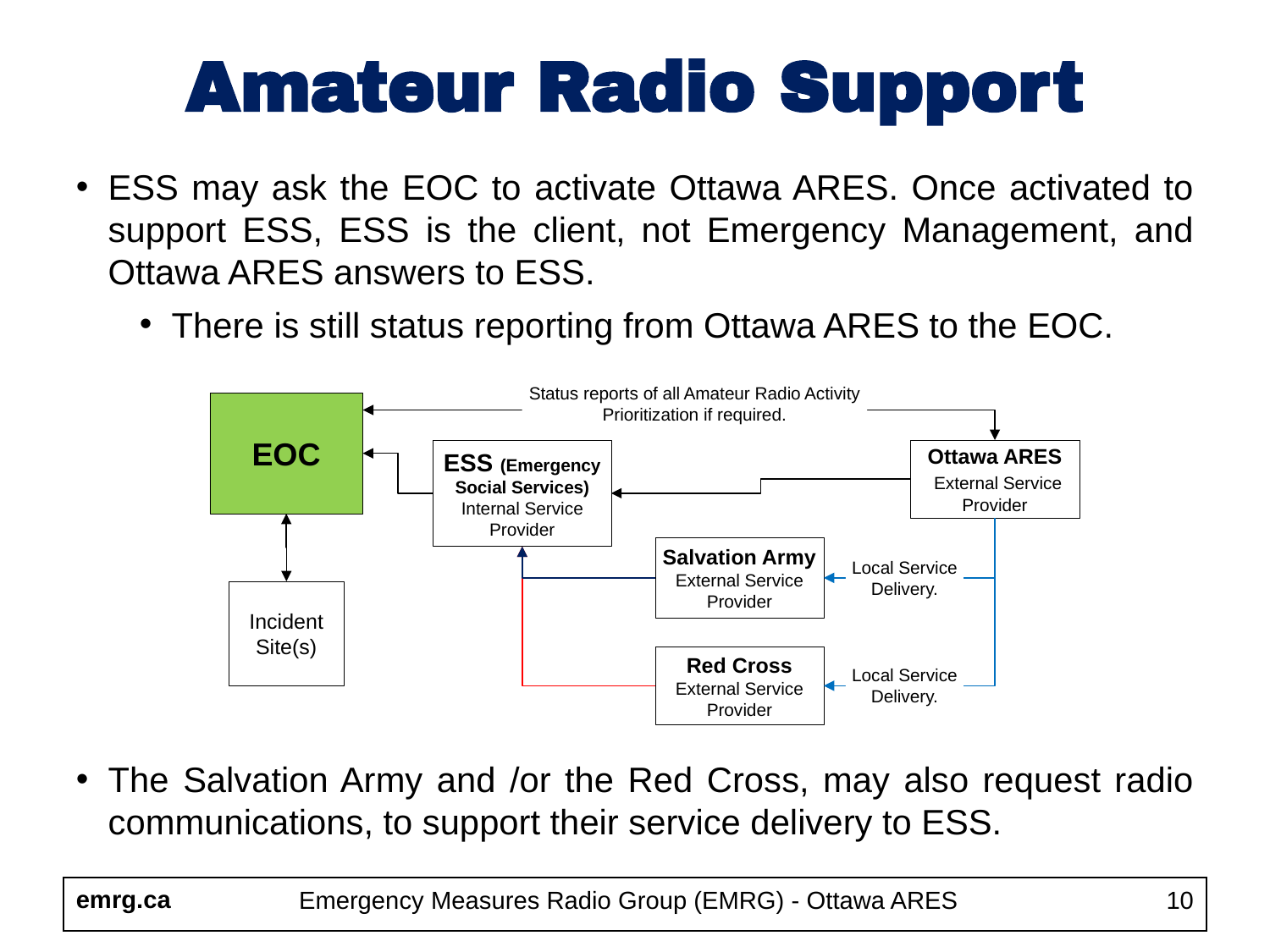

# Amateur Radio Support
ESS may ask the EOC to activate Ottawa ARES. Once activated to support ESS, ESS is the client, not Emergency Management, and Ottawa ARES answers to ESS.
There is still status reporting from Ottawa ARES to the EOC.
Status reports of all Amateur Radio Activity
Prioritization if required.
EOC
ESS (Emergency Social Services)
Internal Service Provider
Ottawa ARES
 External Service Provider
Salvation Army
External Service Provider
Local Service Delivery.
Incident Site(s)
Red Cross
External Service Provider
Local Service Delivery.
The Salvation Army and /or the Red Cross, may also request radio communications, to support their service delivery to ESS.
Emergency Measures Radio Group (EMRG) - Ottawa ARES
10